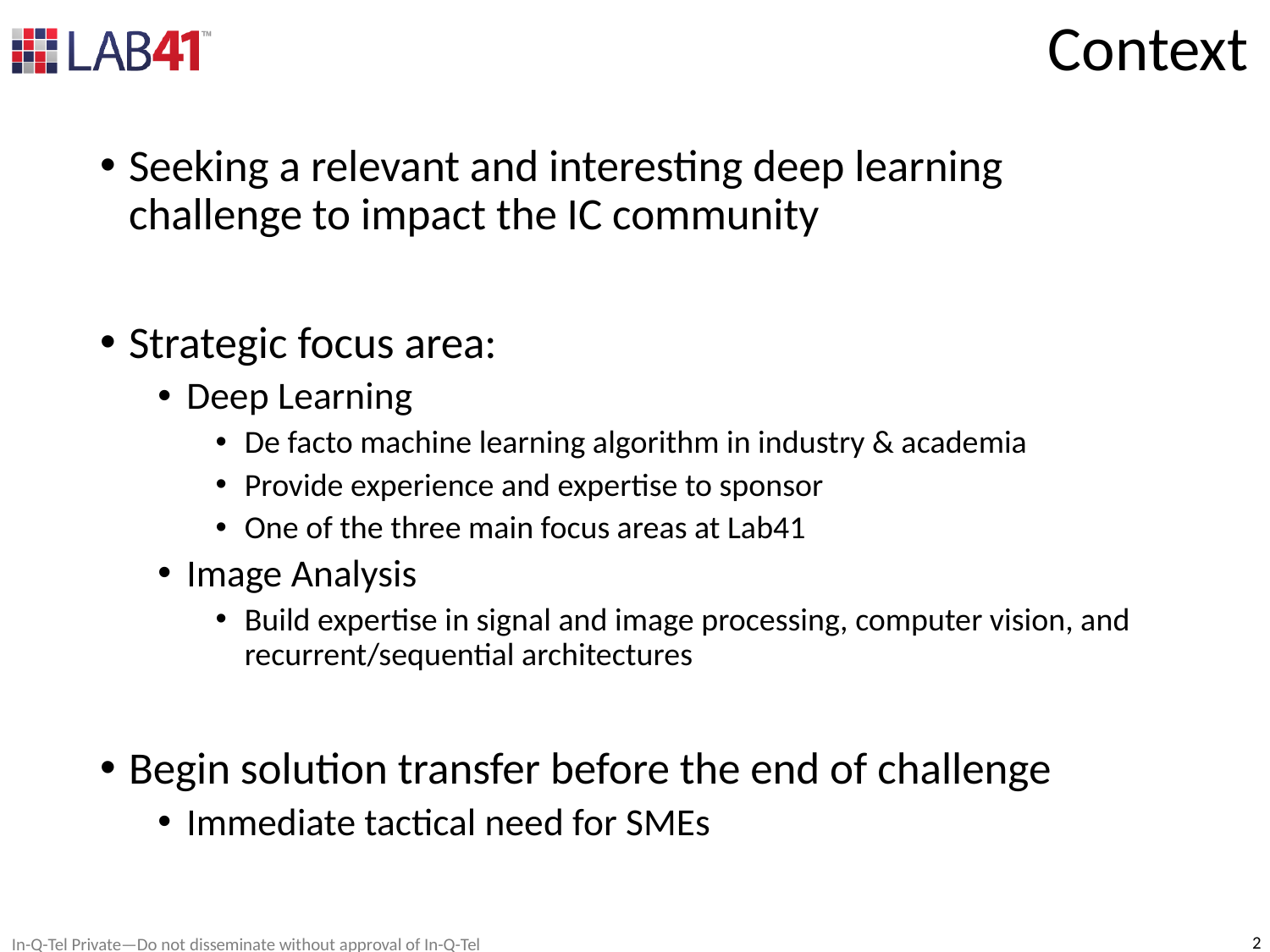

# Context
Seeking a relevant and interesting deep learning challenge to impact the IC community

Strategic focus area:
Deep Learning
De facto machine learning algorithm in industry & academia
Provide experience and expertise to sponsor
One of the three main focus areas at Lab41
Image Analysis
Build expertise in signal and image processing, computer vision, and recurrent/sequential architectures

Begin solution transfer before the end of challenge
Immediate tactical need for SMEs